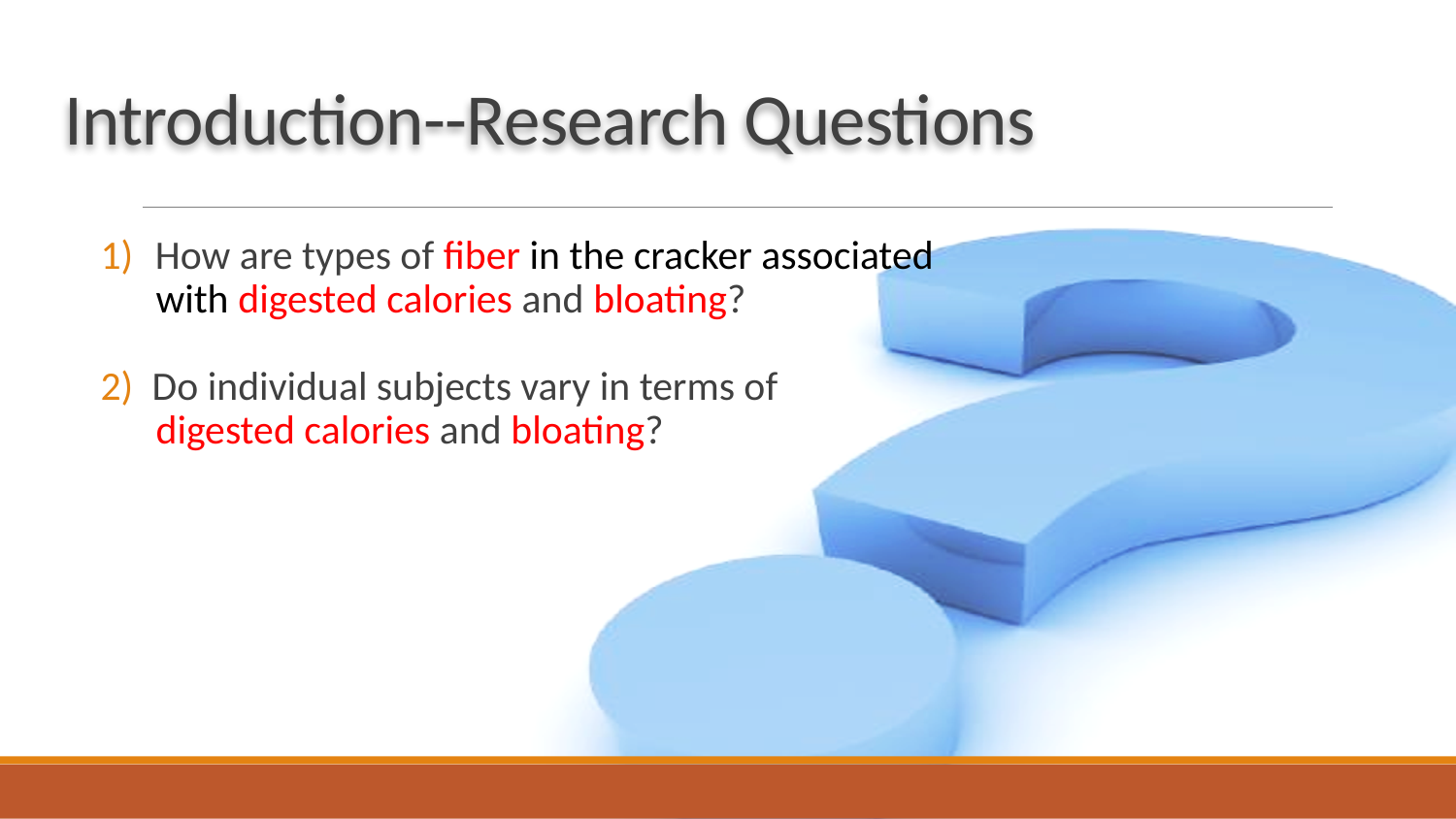

# Introduction--Research Questions

How are types of fiber in the cracker associated
      with digested calories and bloating?

2)  Do individual subjects vary in terms of
      digested calories and bloating?